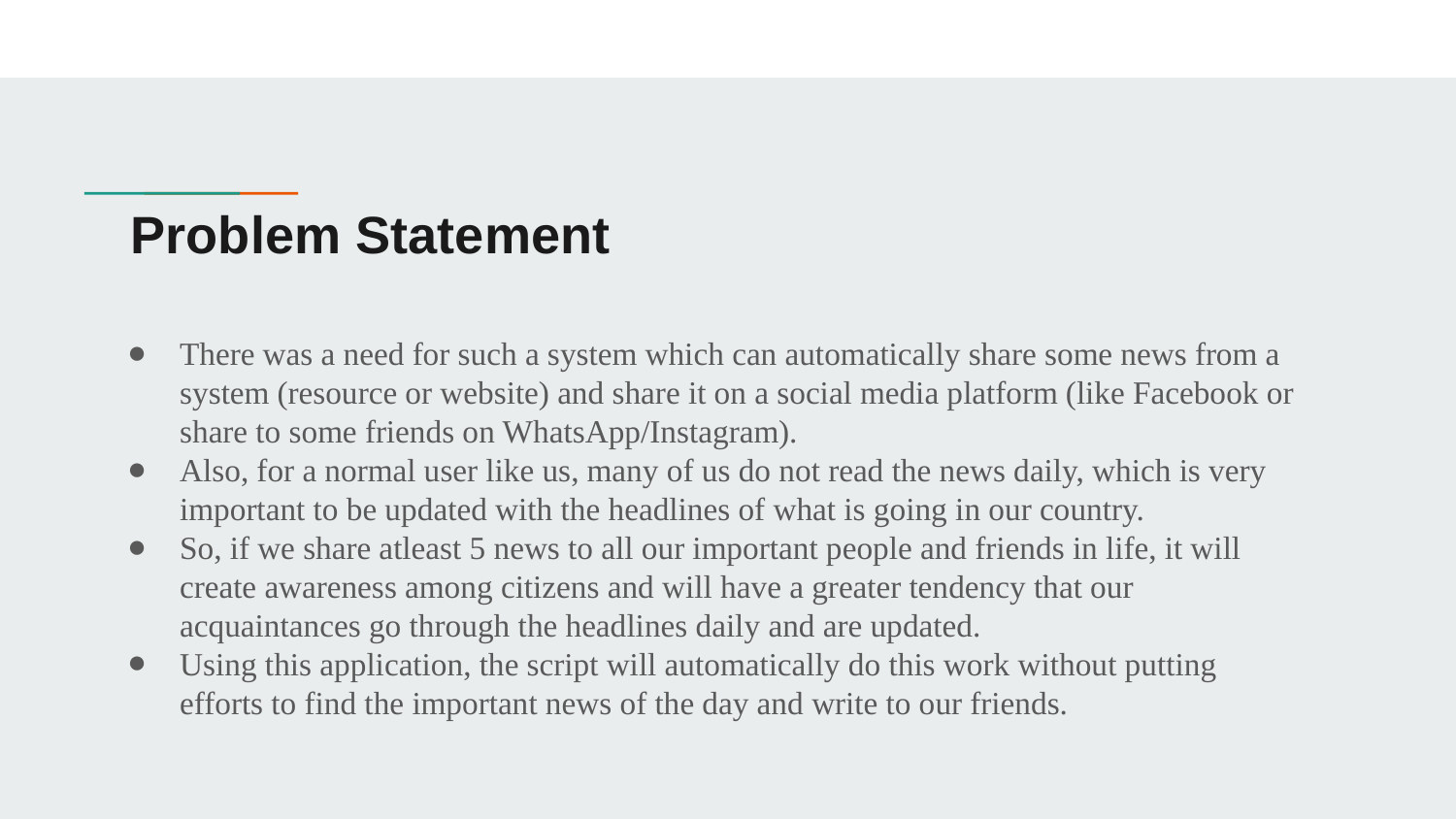

# Problem Statement

There was a need for such a system which can automatically share some news from a system (resource or website) and share it on a social media platform (like Facebook or share to some friends on WhatsApp/Instagram).
Also, for a normal user like us, many of us do not read the news daily, which is very important to be updated with the headlines of what is going in our country.
So, if we share atleast 5 news to all our important people and friends in life, it will create awareness among citizens and will have a greater tendency that our acquaintances go through the headlines daily and are updated.
Using this application, the script will automatically do this work without putting efforts to find the important news of the day and write to our friends.